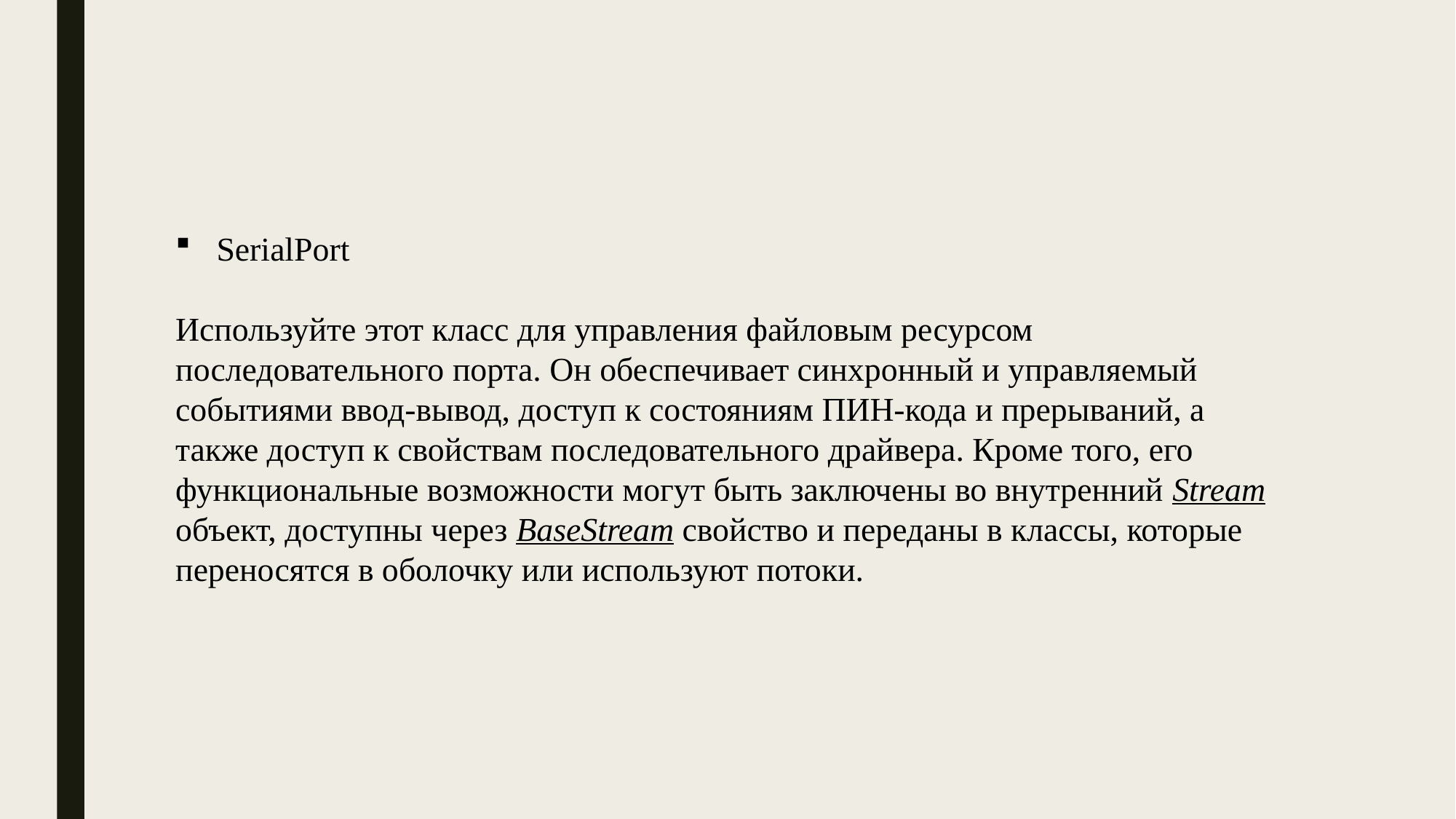

SerialPort

Используйте этот класс для управления файловым ресурсом последовательного порта. Он обеспечивает синхронный и управляемый событиями ввод-вывод, доступ к состояниям ПИН-кода и прерываний, а также доступ к свойствам последовательного драйвера. Кроме того, его функциональные возможности могут быть заключены во внутренний Stream объект, доступны через BaseStream свойство и переданы в классы, которые переносятся в оболочку или используют потоки.